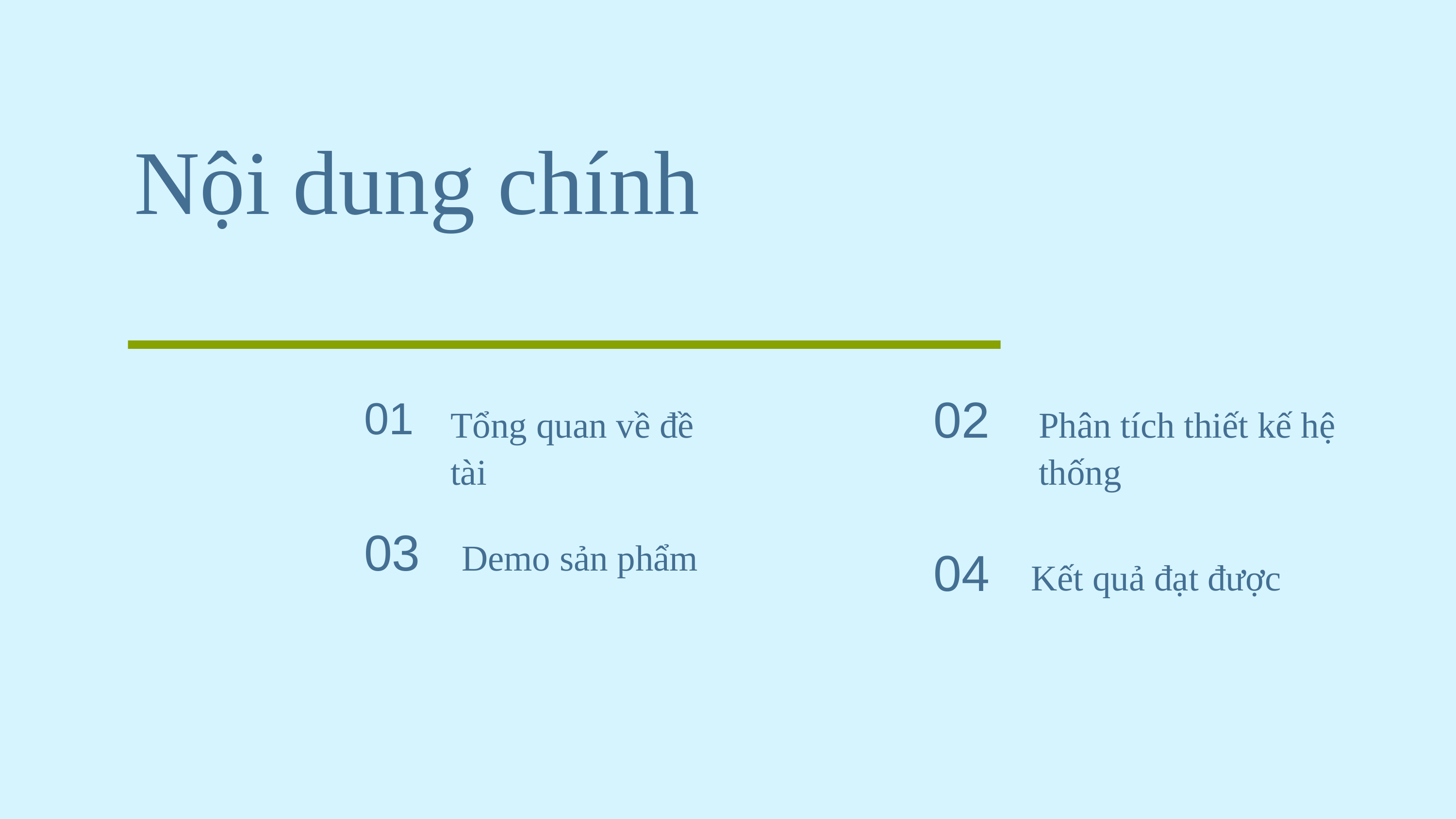

Nội dung chính

02
Phân tích thiết kế hệ thống
01
Tổng quan về đề tài
03
Demo sản phẩm
04
Kết quả đạt được